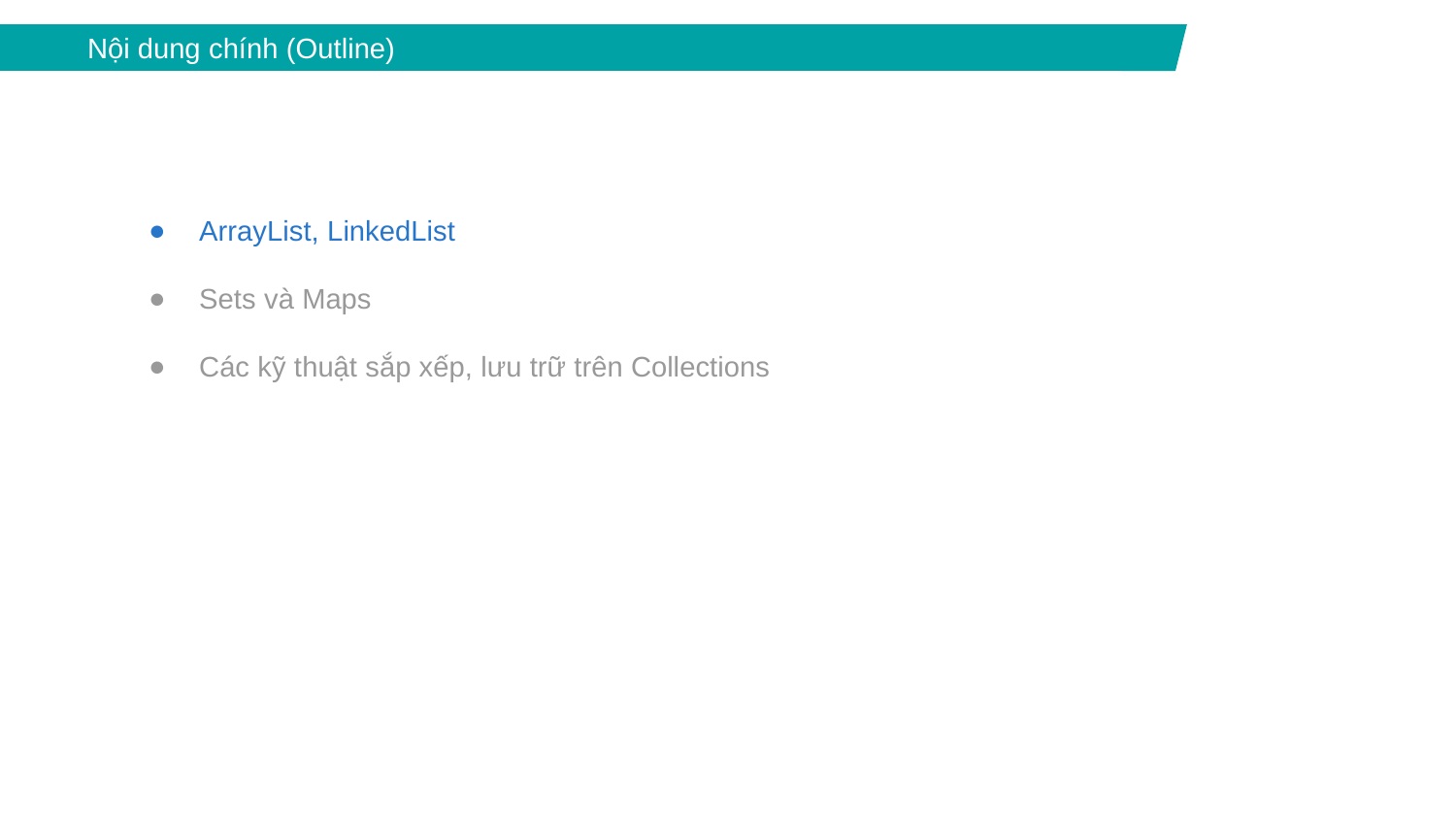

Nội dung chính (Outline)

ArrayList, LinkedList
Sets và Maps
Các kỹ thuật sắp xếp, lưu trữ trên Collections